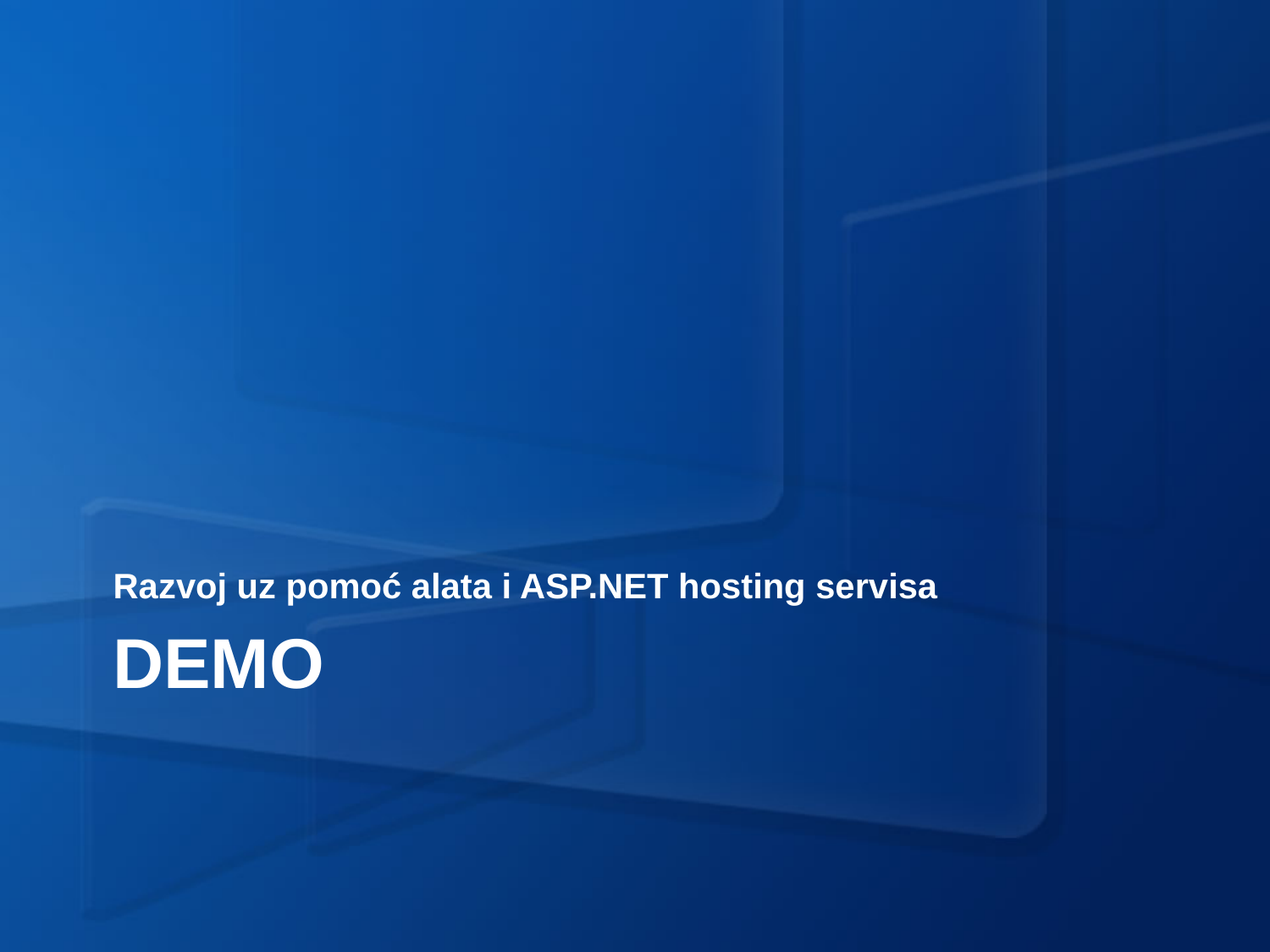

Razvoj uz pomoć alata i ASP.NET hosting servisa
# DEMO